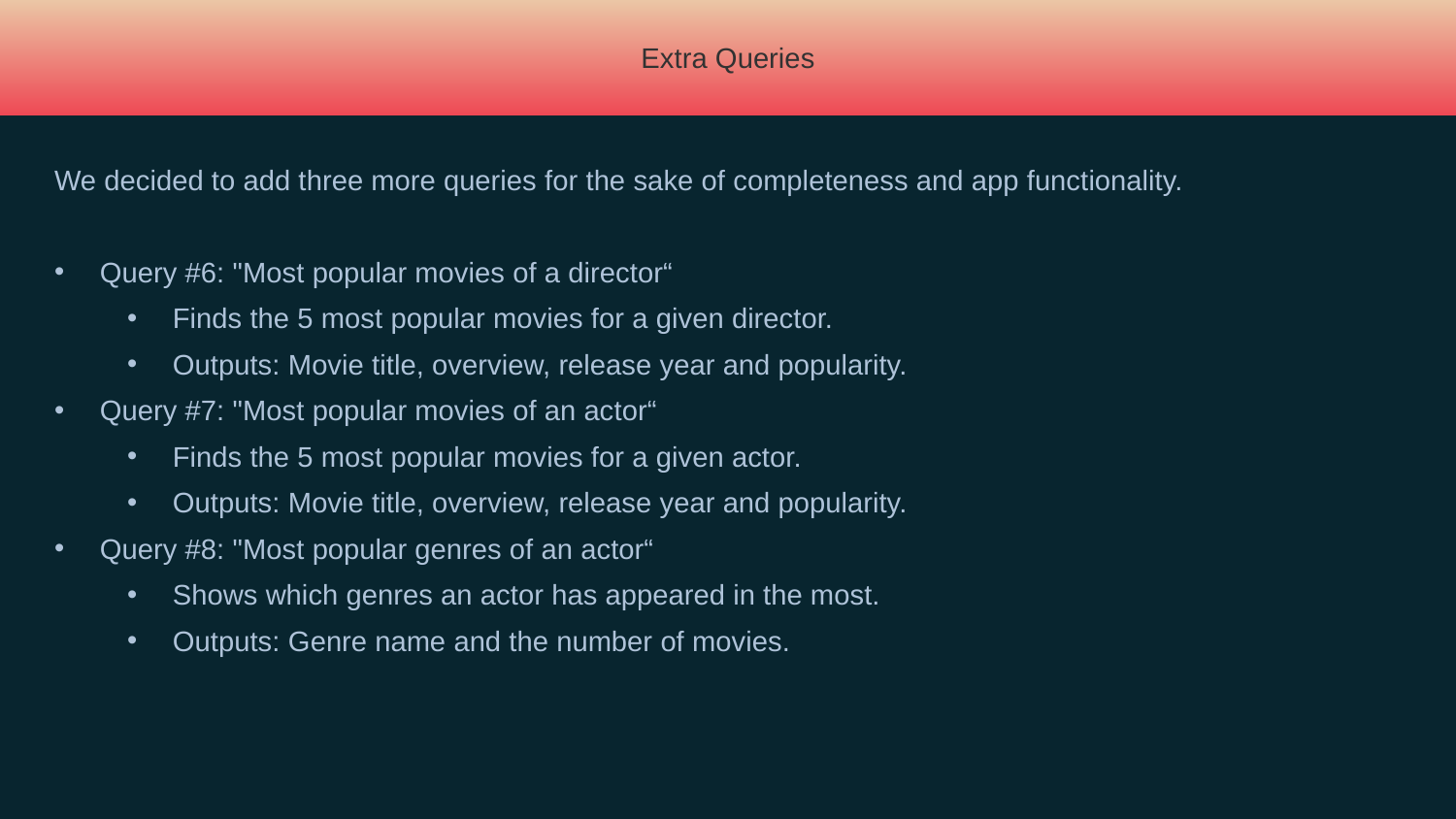

Extra Queries
We decided to add three more queries for the sake of completeness and app functionality.

Query #6: "Most popular movies of a director“
Finds the 5 most popular movies for a given director.
Outputs: Movie title, overview, release year and popularity.
Query #7: "Most popular movies of an actor“
Finds the 5 most popular movies for a given actor.
Outputs: Movie title, overview, release year and popularity.
Query #8: "Most popular genres of an actor“
Shows which genres an actor has appeared in the most.
Outputs: Genre name and the number of movies.